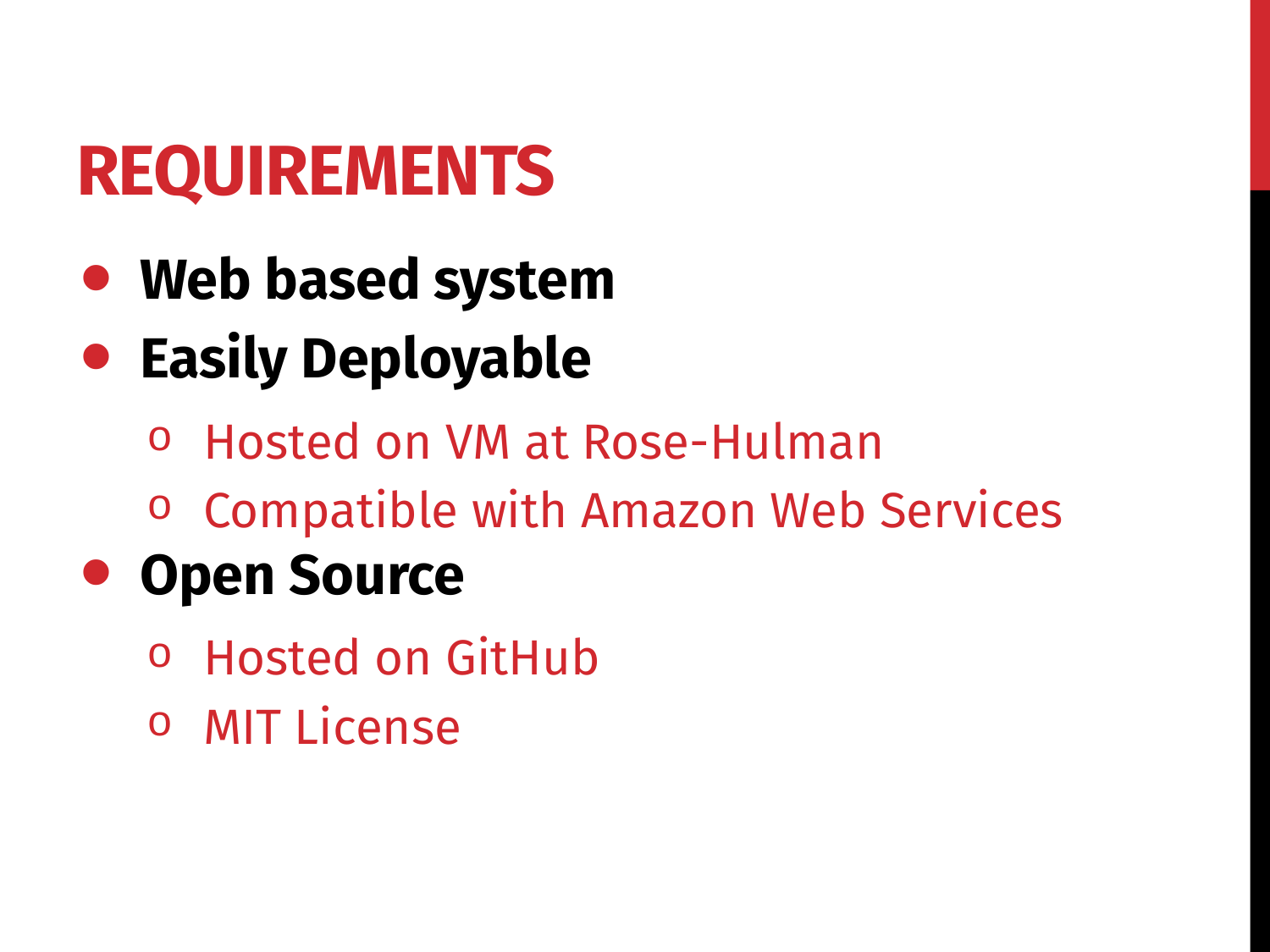

# Requirements
Web based system
Easily Deployable
Hosted on VM at Rose-Hulman
Compatible with Amazon Web Services
Open Source
Hosted on GitHub
MIT License